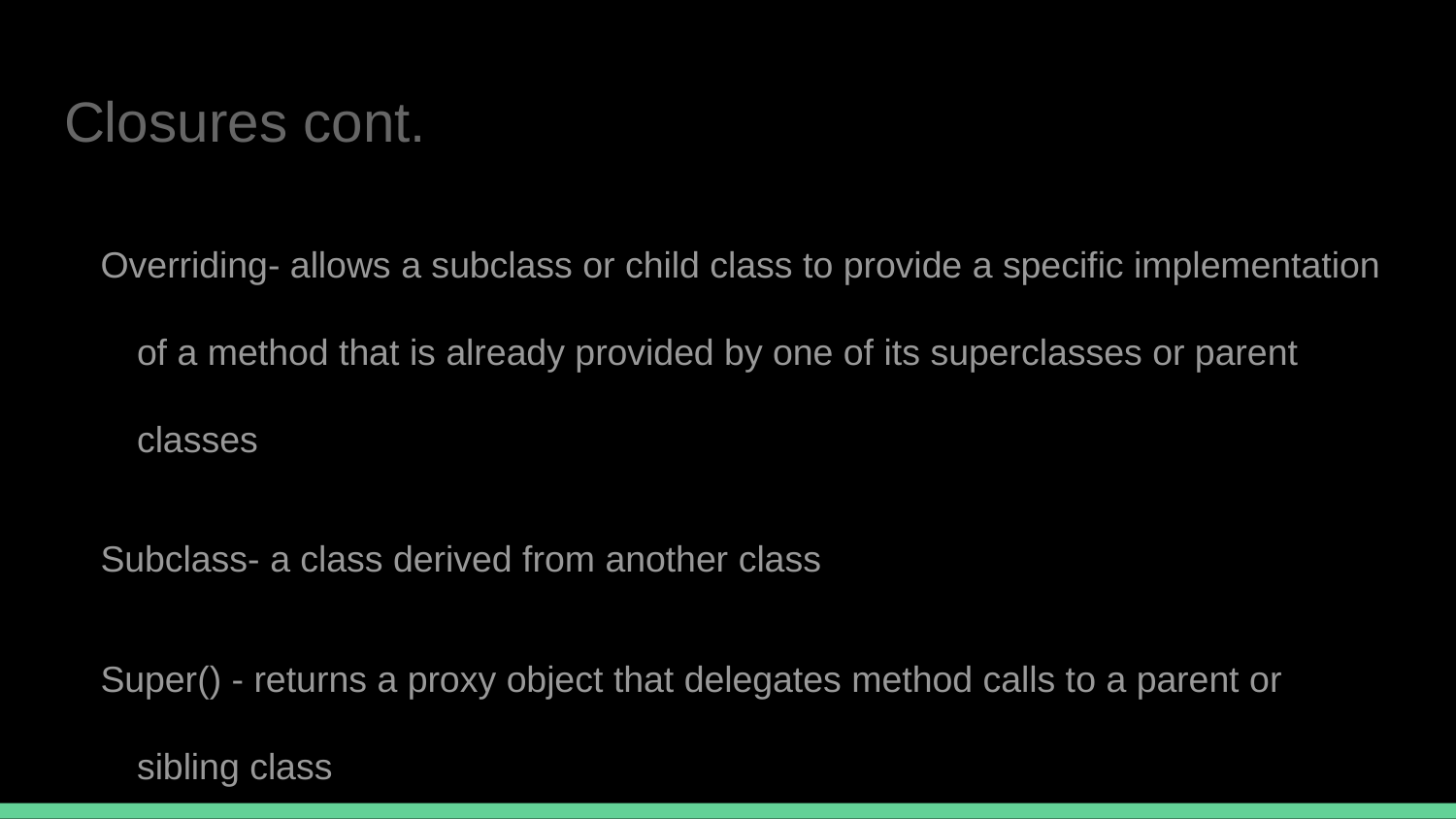

# Closures cont.
Overriding- allows a subclass or child class to provide a specific implementation of a method that is already provided by one of its superclasses or parent classes
Subclass- a class derived from another class
Super() - returns a proxy object that delegates method calls to a parent or sibling class